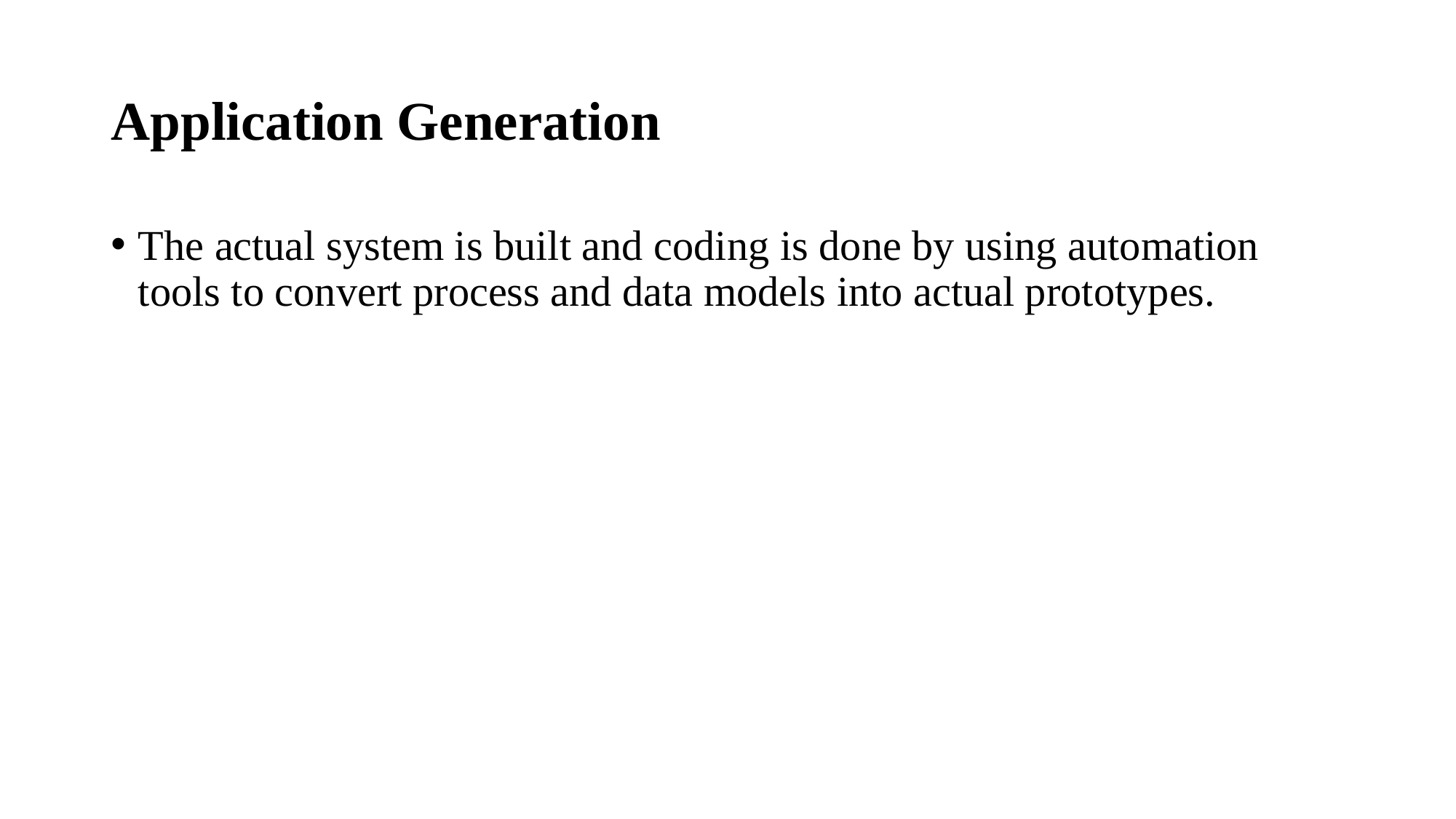

# Application Generation
The actual system is built and coding is done by using automation tools to convert process and data models into actual prototypes.